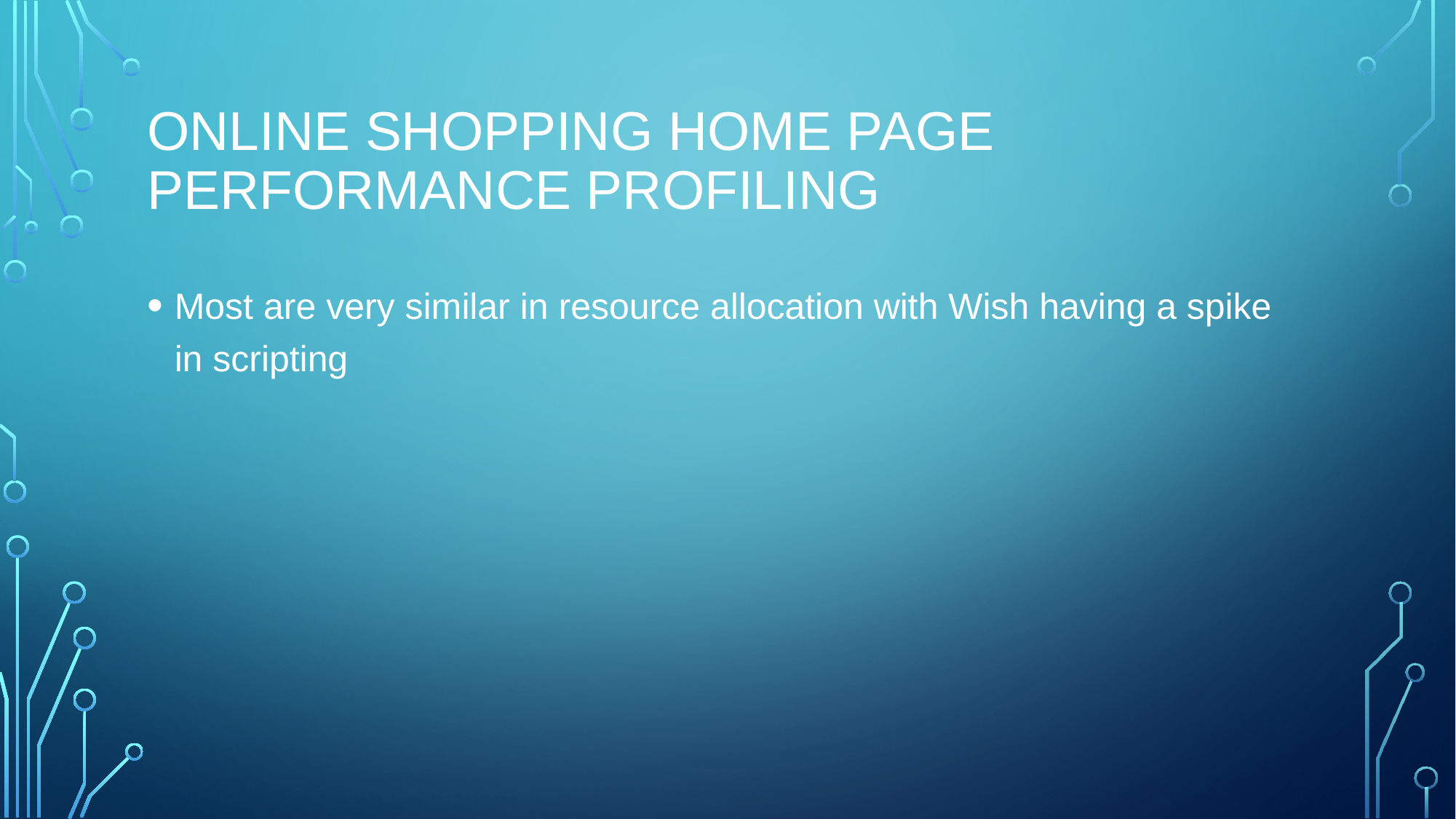

# Online Shopping Home Page Performance Profiling
Most are very similar in resource allocation with Wish having a spike in scripting